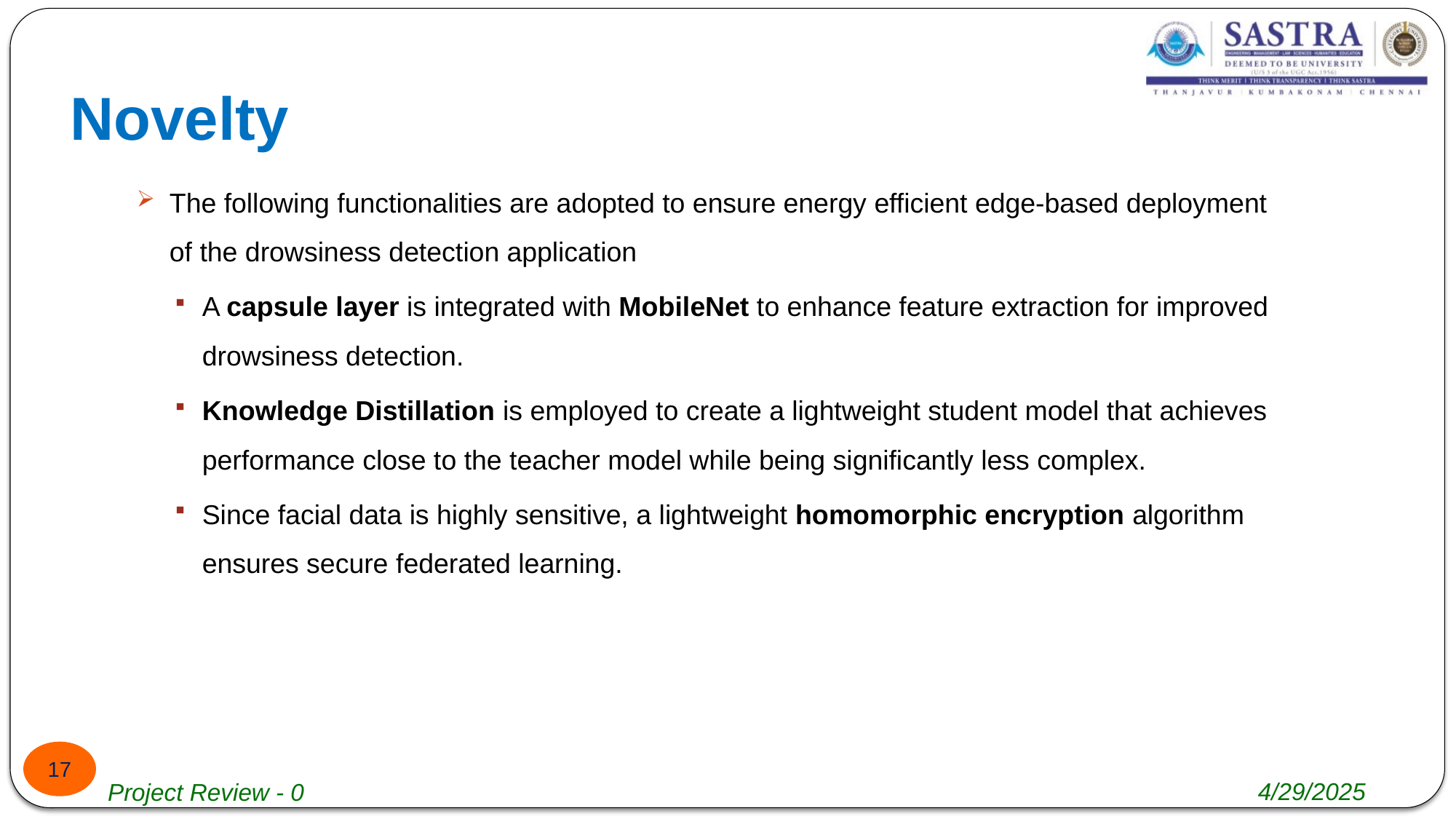

# Novelty
The following functionalities are adopted to ensure energy efficient edge-based deployment of the drowsiness detection application
A capsule layer is integrated with MobileNet to enhance feature extraction for improved drowsiness detection.
Knowledge Distillation is employed to create a lightweight student model that achieves performance close to the teacher model while being significantly less complex.
Since facial data is highly sensitive, a lightweight homomorphic encryption algorithm ensures secure federated learning.
17
4/29/2025
Project Review - 0